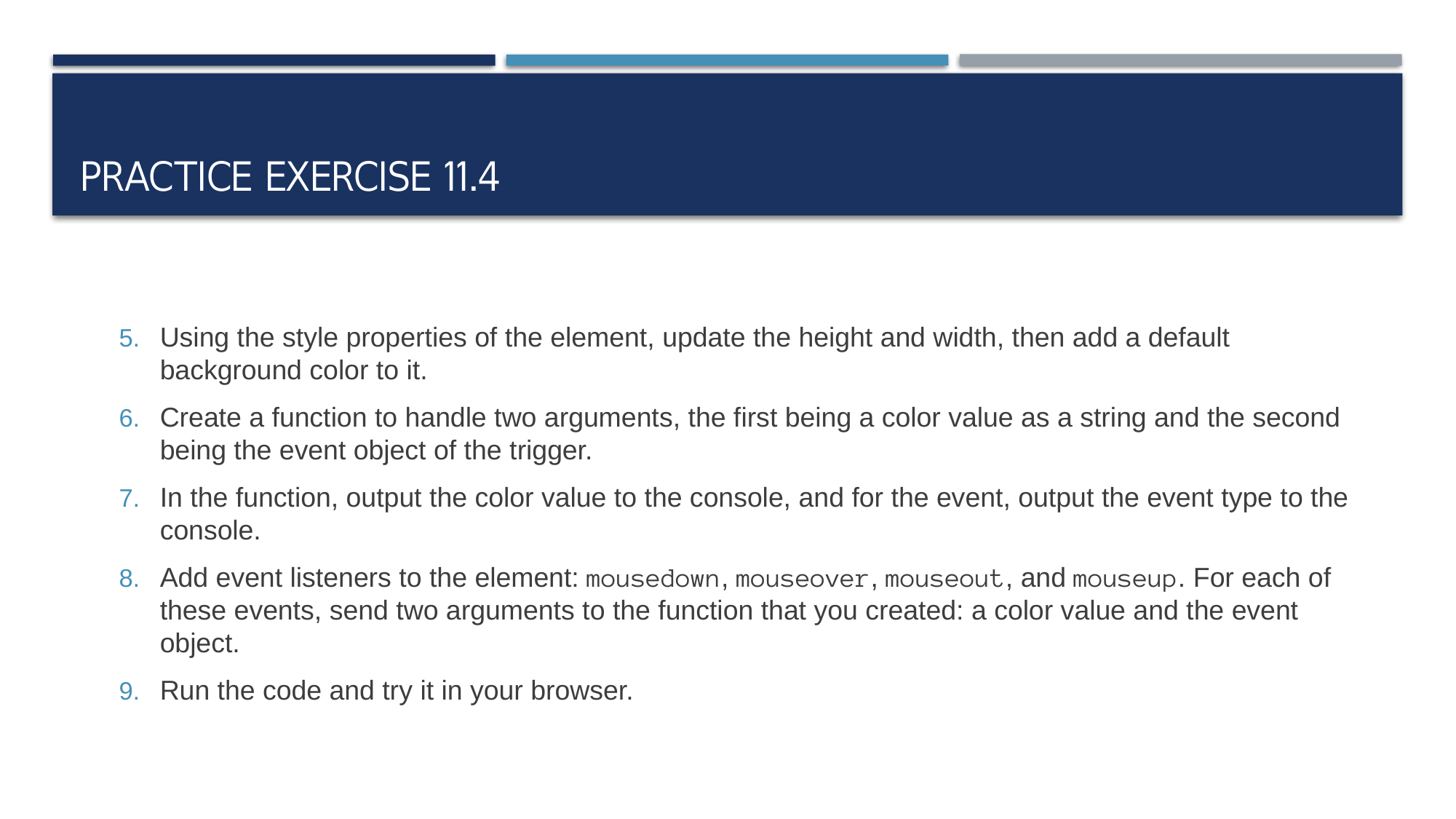

# Practice exercise 11.4
Using the style properties of the element, update the height and width, then add a default background color to it.
Create a function to handle two arguments, the first being a color value as a string and the second being the event object of the trigger.
In the function, output the color value to the console, and for the event, output the event type to the console.
Add event listeners to the element: mousedown, mouseover, mouseout, and mouseup. For each of these events, send two arguments to the function that you created: a color value and the event object.
Run the code and try it in your browser.